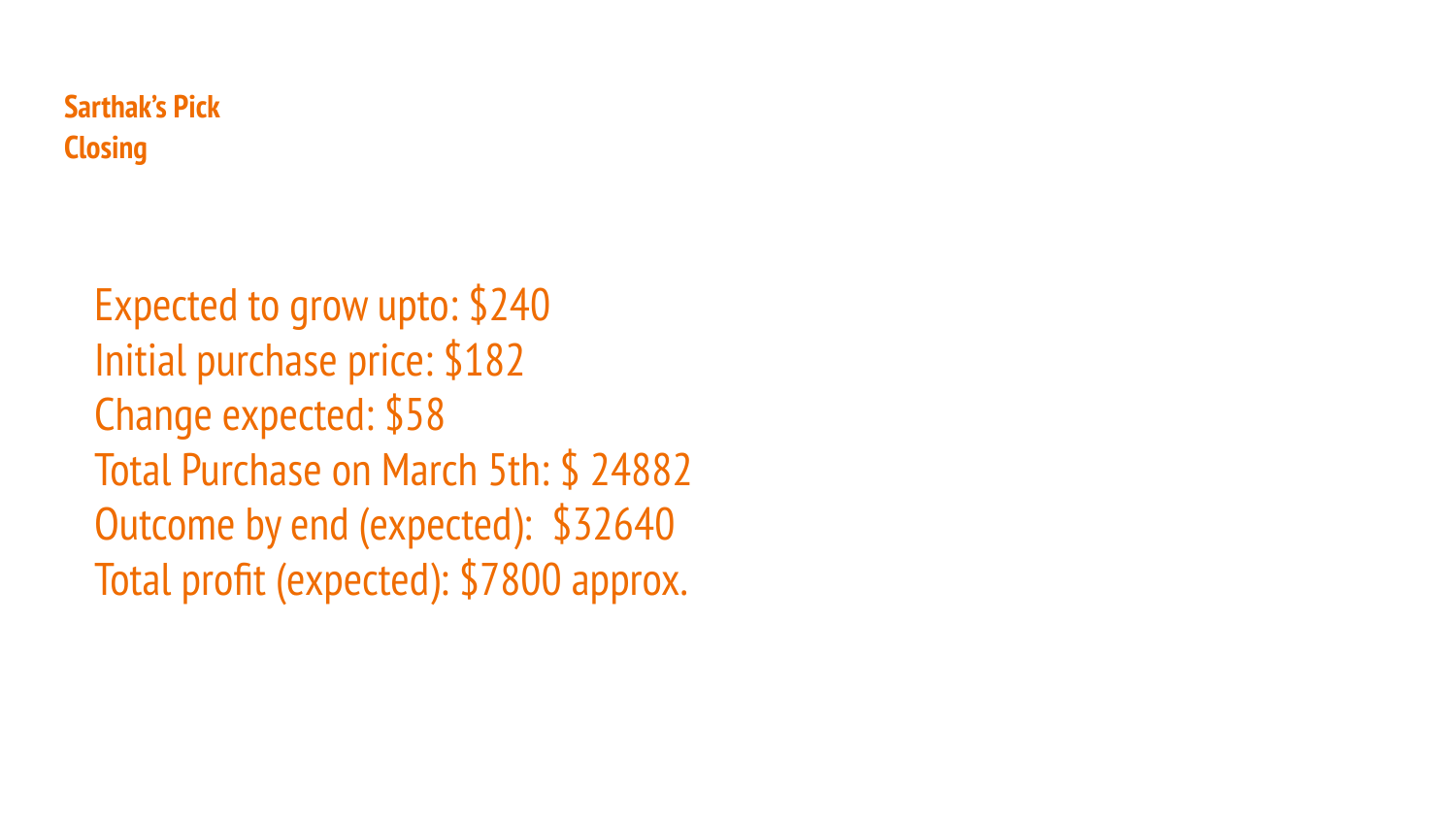

# Sarthak’s Pick
Closing
 Expected to grow upto: $240
 Initial purchase price: $182
 Change expected: $58
 Total Purchase on March 5th: $ 24882
 Outcome by end (expected):  $32640
 Total profit (expected): $7800 approx.